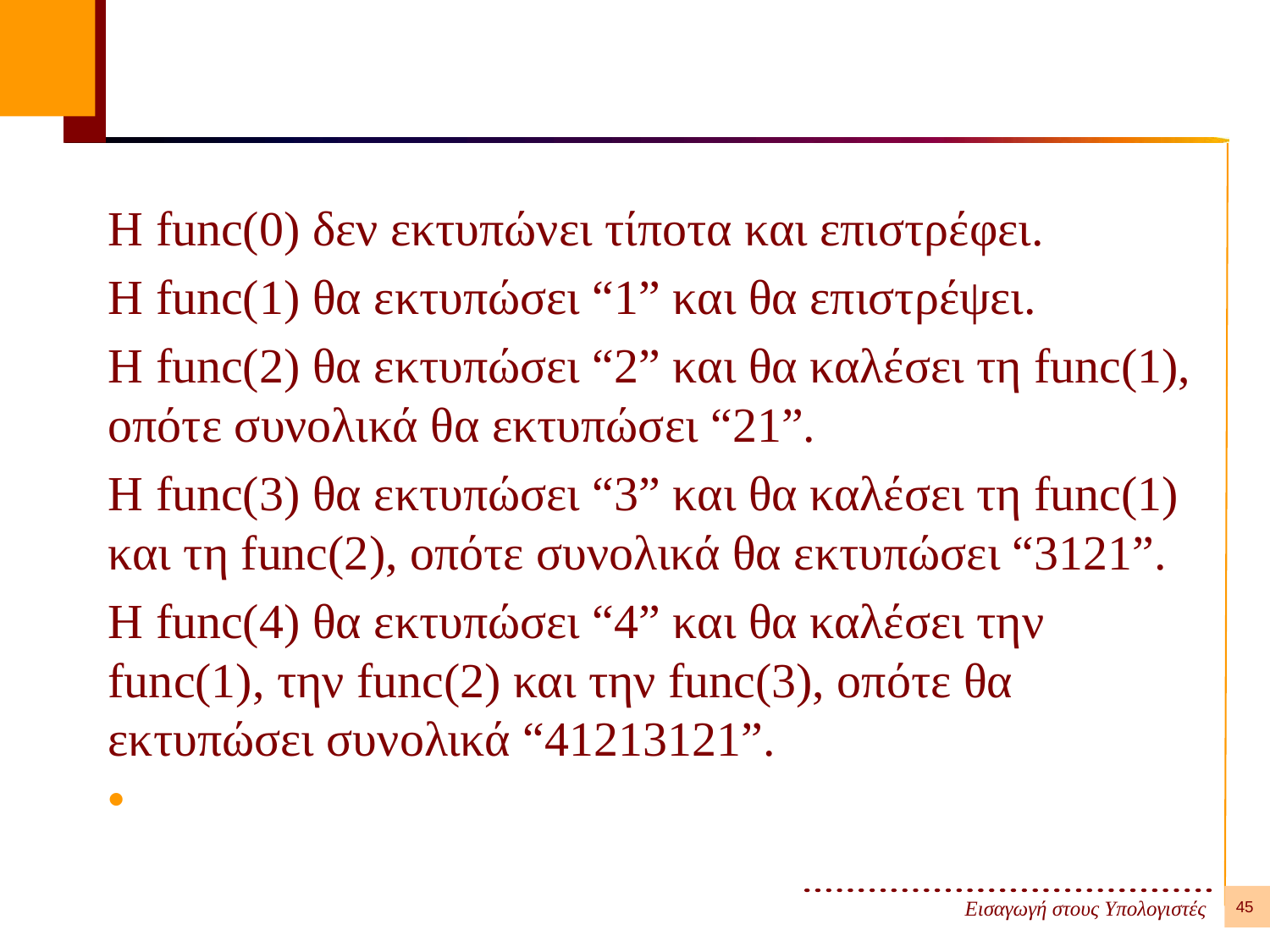

#
Η func(0) δεν εκτυπώνει τίποτα και επιστρέφει.
Η func(1) θα εκτυπώσει “1” και θα επιστρέψει.
Η func(2) θα εκτυπώσει “2” και θα καλέσει τη func(1), οπότε συνολικά θα εκτυπώσει “21”.
Η func(3) θα εκτυπώσει “3” και θα καλέσει τη func(1) και τη func(2), οπότε συνολικά θα εκτυπώσει “3121”.
H func(4) θα εκτυπώσει “4” και θα καλέσει την func(1), την func(2) και την func(3), οπότε θα εκτυπώσει συνολικά “41213121”.